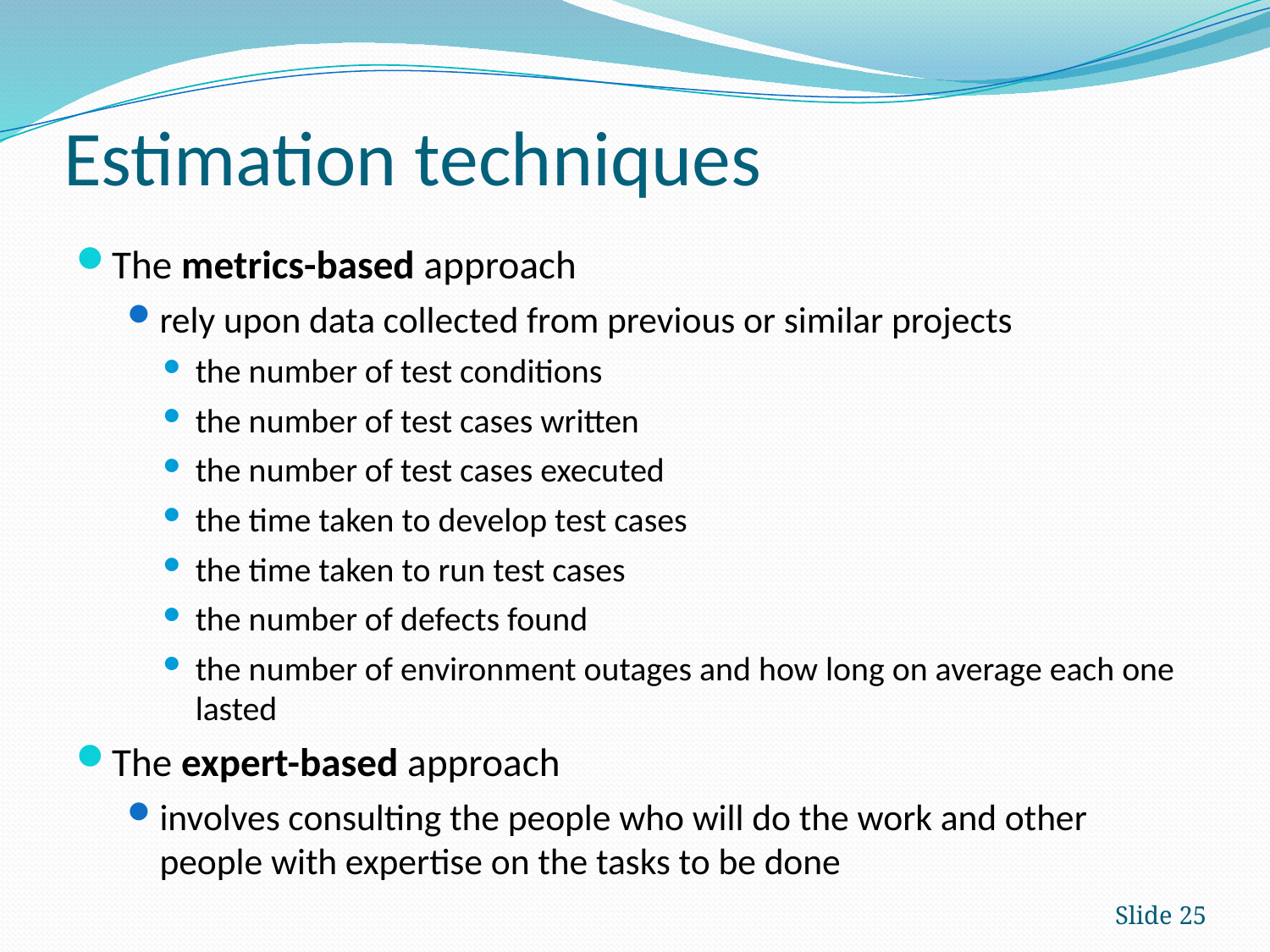

# Estimation techniques
The metrics-based approach
rely upon data collected from previous or similar projects
the number of test conditions
the number of test cases written
the number of test cases executed
the time taken to develop test cases
the time taken to run test cases
the number of defects found
the number of environment outages and how long on average each one lasted
The expert-based approach
involves consulting the people who will do the work and other people with expertise on the tasks to be done
Slide 25